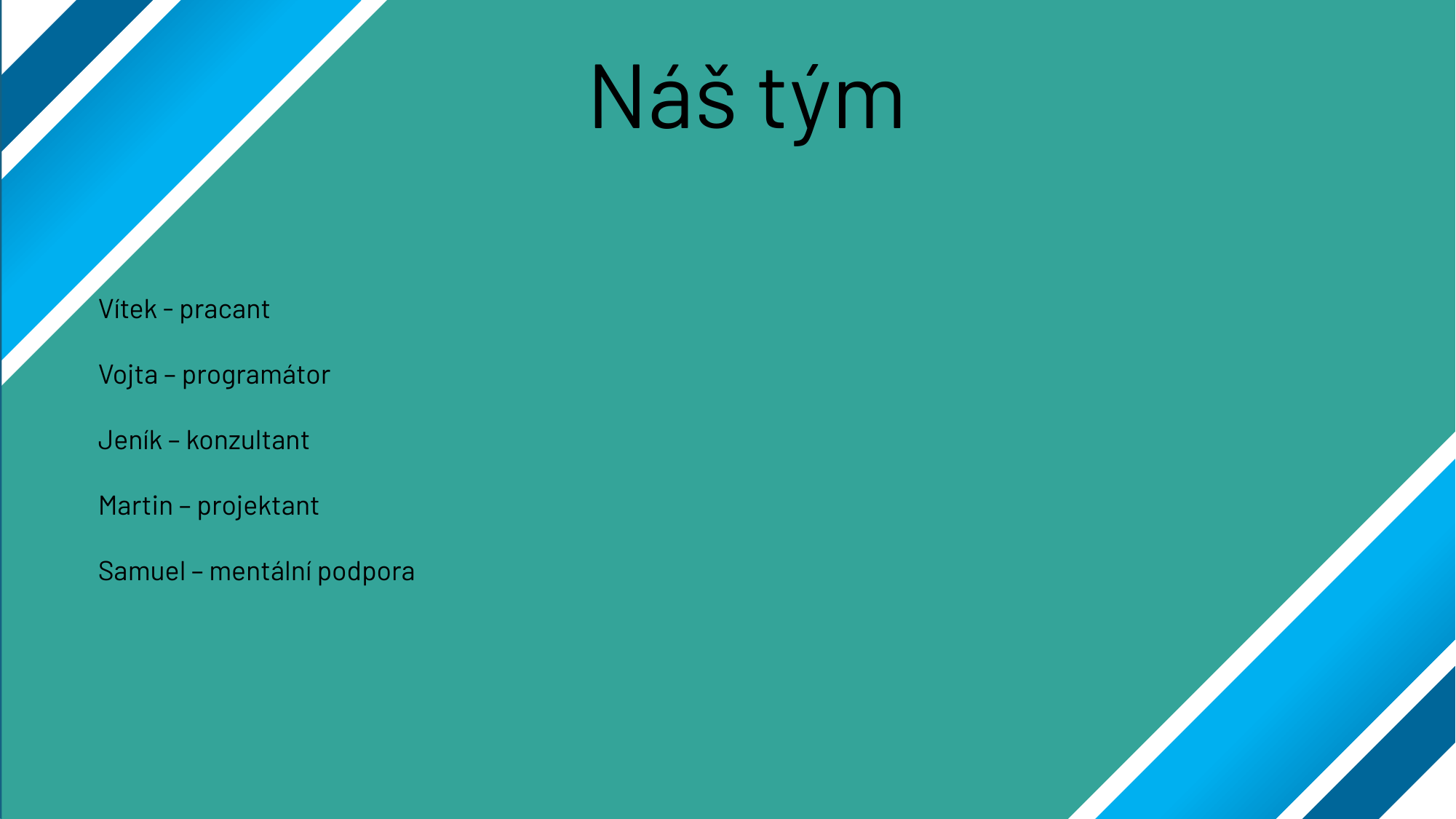

Náš tým
Vítek - pracant

Vojta – programátor

Jeník – konzultant

Martin – projektant

Samuel – mentální podpora